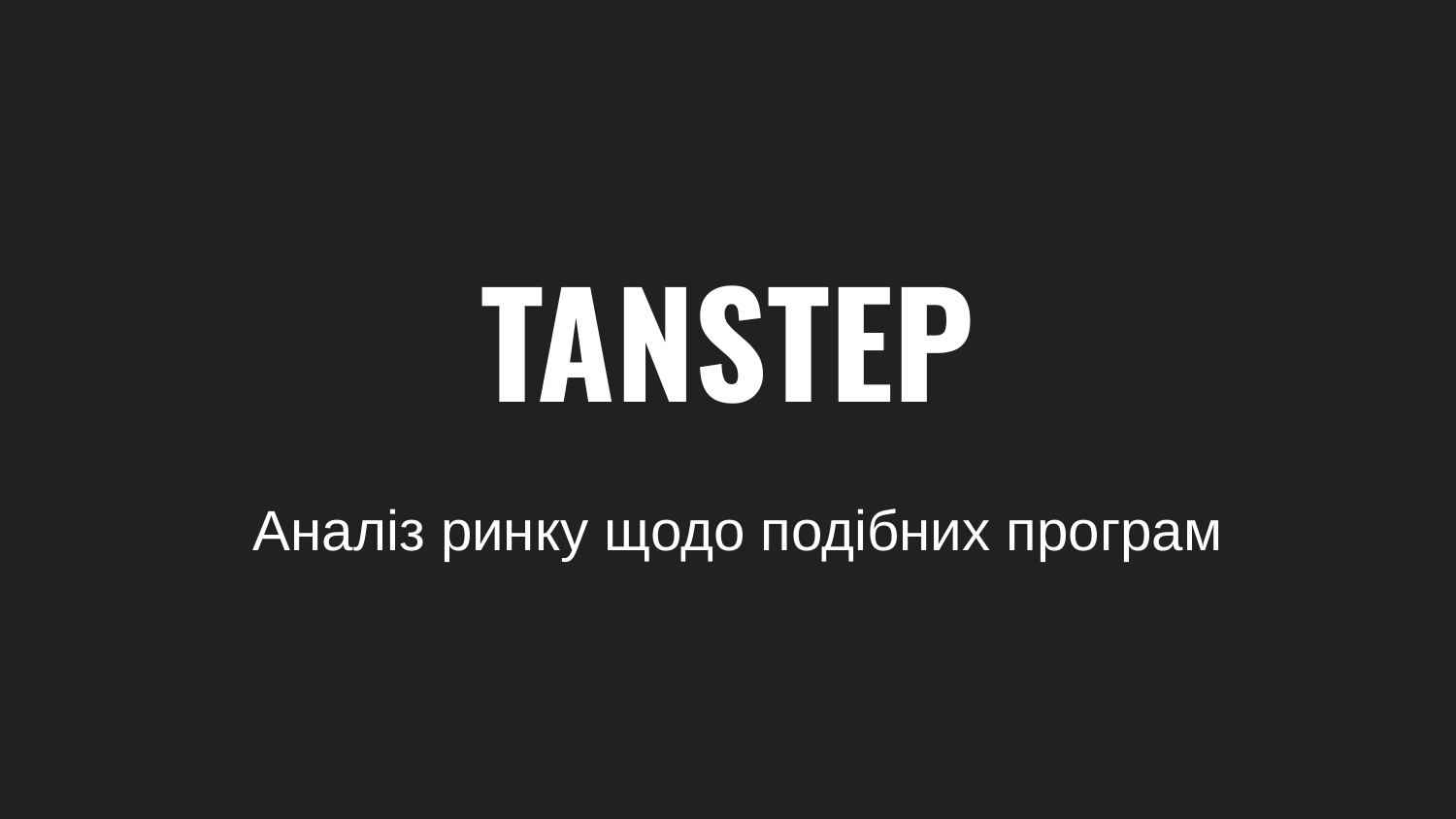

# TANSTEP
Аналіз ринку щодо подібних програм